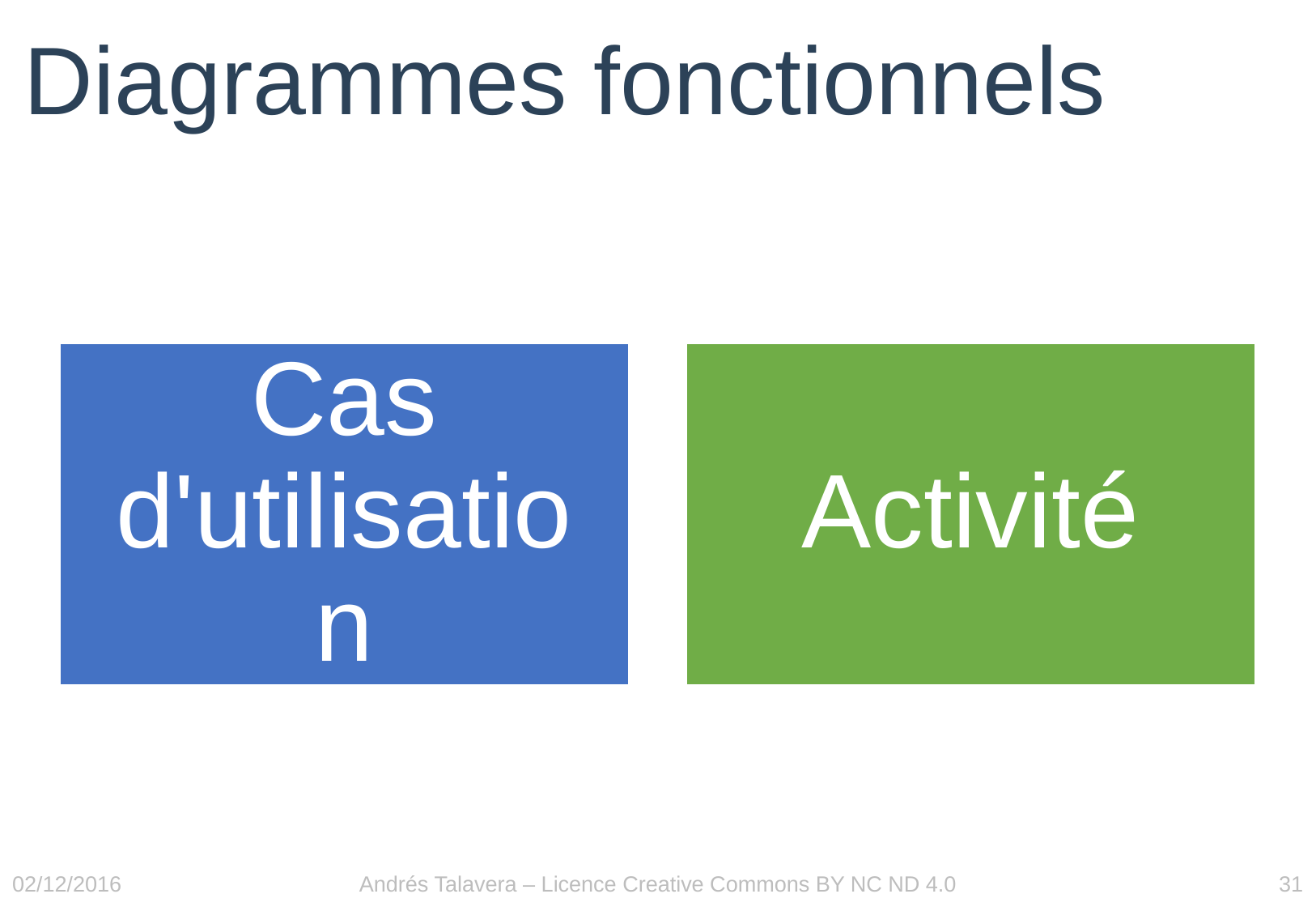

# Diagrammes fonctionnels
Cas d'utilisation
Activité
02/12/2016
Andrés Talavera – Licence Creative Commons BY NC ND 4.0
31